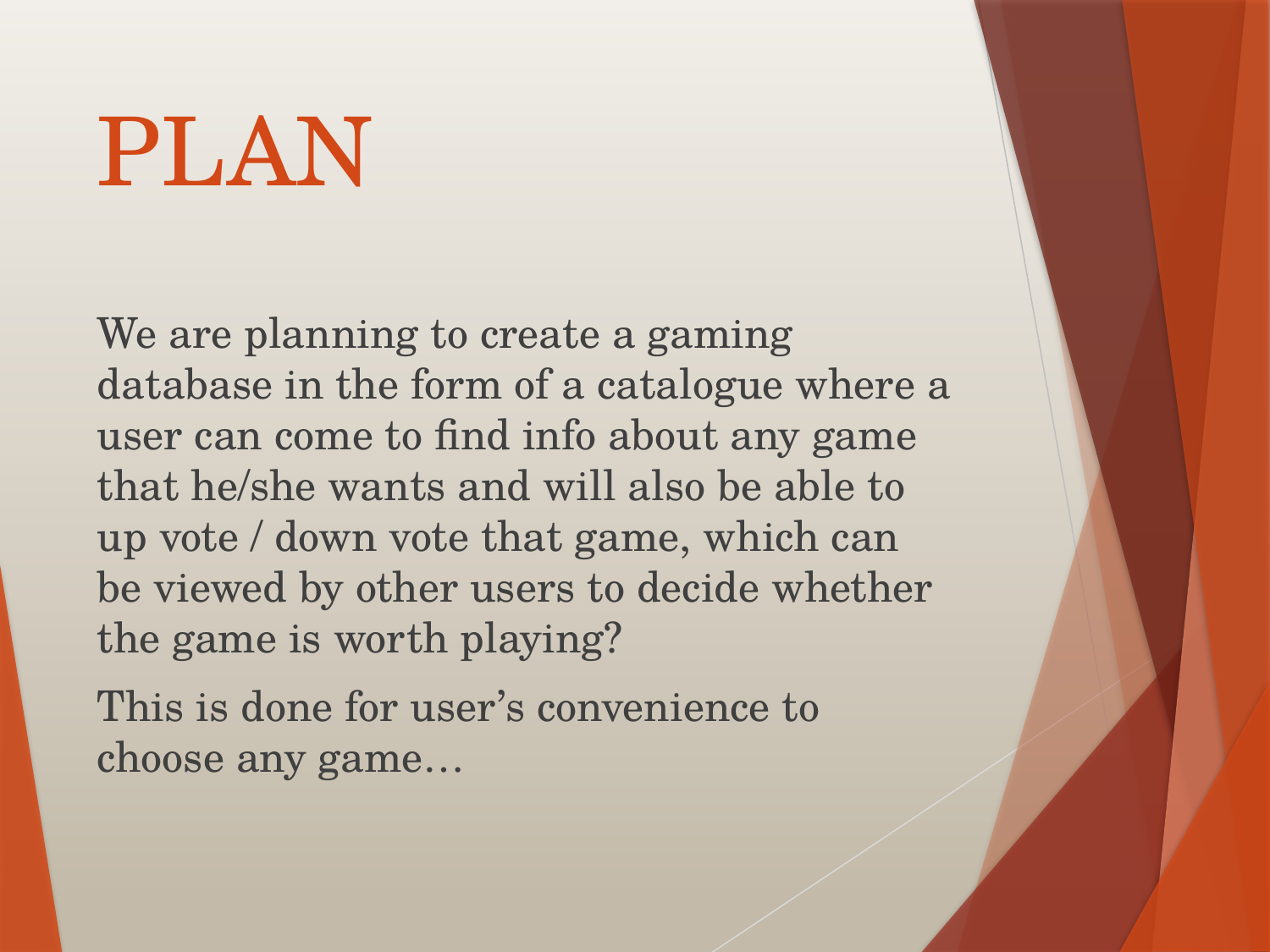

# PLAN
We are planning to create a gaming database in the form of a catalogue where a user can come to find info about any game that he/she wants and will also be able to up vote / down vote that game, which can be viewed by other users to decide whether the game is worth playing?
This is done for user’s convenience to choose any game…